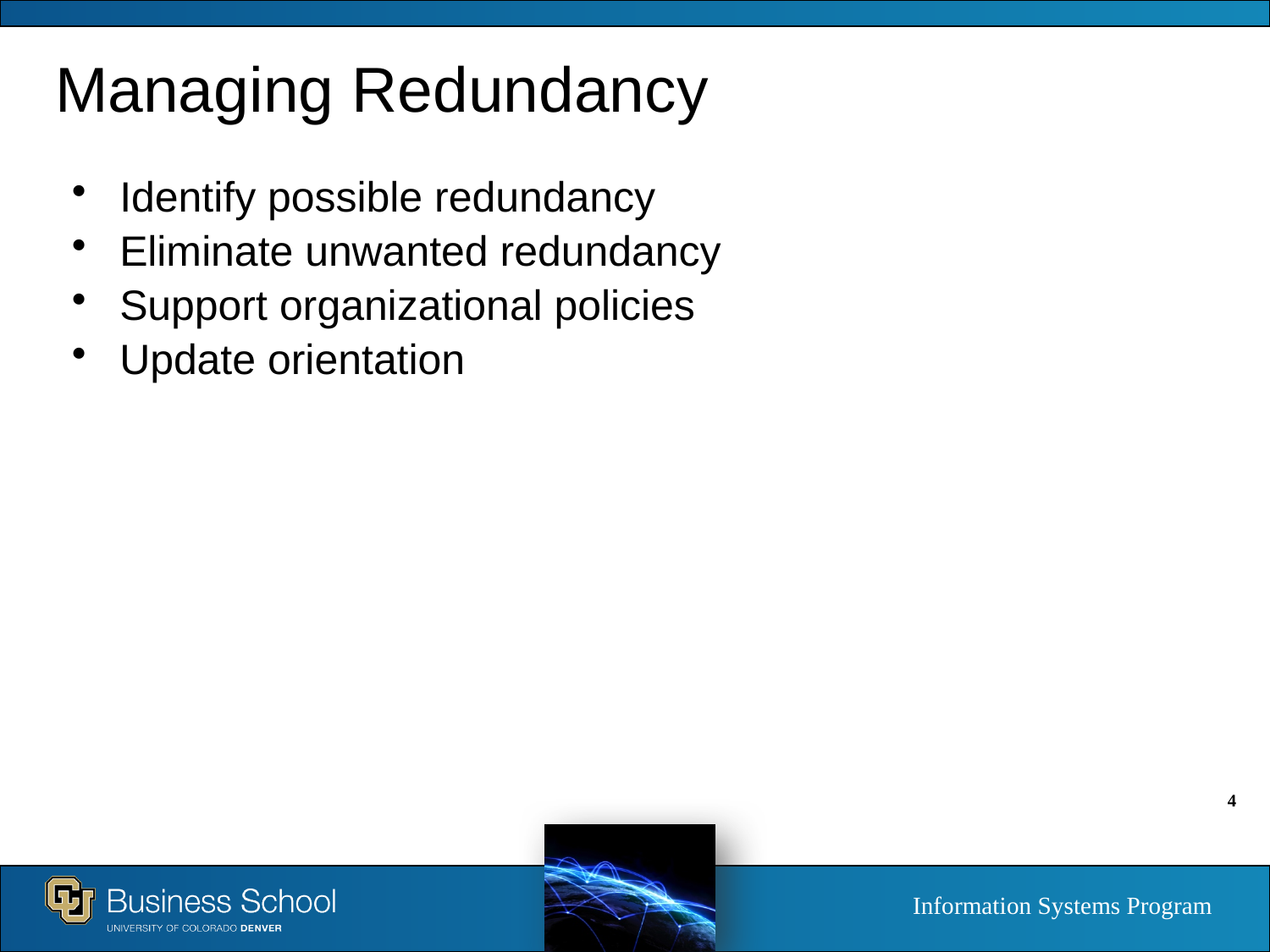

# Managing Redundancy
Identify possible redundancy
Eliminate unwanted redundancy
Support organizational policies
Update orientation